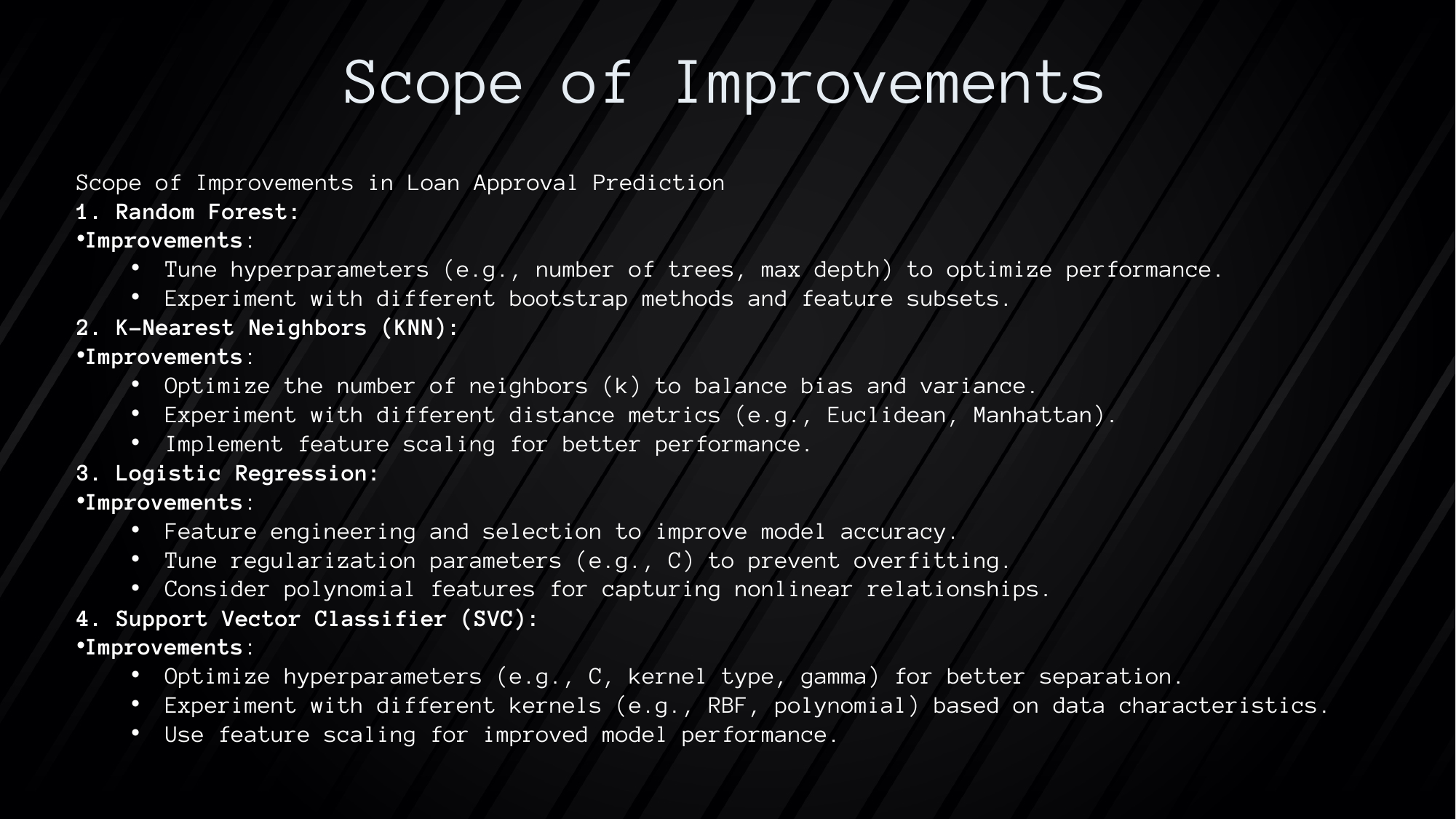

# Scope of Improvements
Scope of Improvements in Loan Approval Prediction
1. Random Forest:
Improvements:
Tune hyperparameters (e.g., number of trees, max depth) to optimize performance.
Experiment with different bootstrap methods and feature subsets.
2. K-Nearest Neighbors (KNN):
Improvements:
Optimize the number of neighbors (k) to balance bias and variance.
Experiment with different distance metrics (e.g., Euclidean, Manhattan).
Implement feature scaling for better performance.
3. Logistic Regression:
Improvements:
Feature engineering and selection to improve model accuracy.
Tune regularization parameters (e.g., C) to prevent overfitting.
Consider polynomial features for capturing nonlinear relationships.
4. Support Vector Classifier (SVC):
Improvements:
Optimize hyperparameters (e.g., C, kernel type, gamma) for better separation.
Experiment with different kernels (e.g., RBF, polynomial) based on data characteristics.
Use feature scaling for improved model performance.